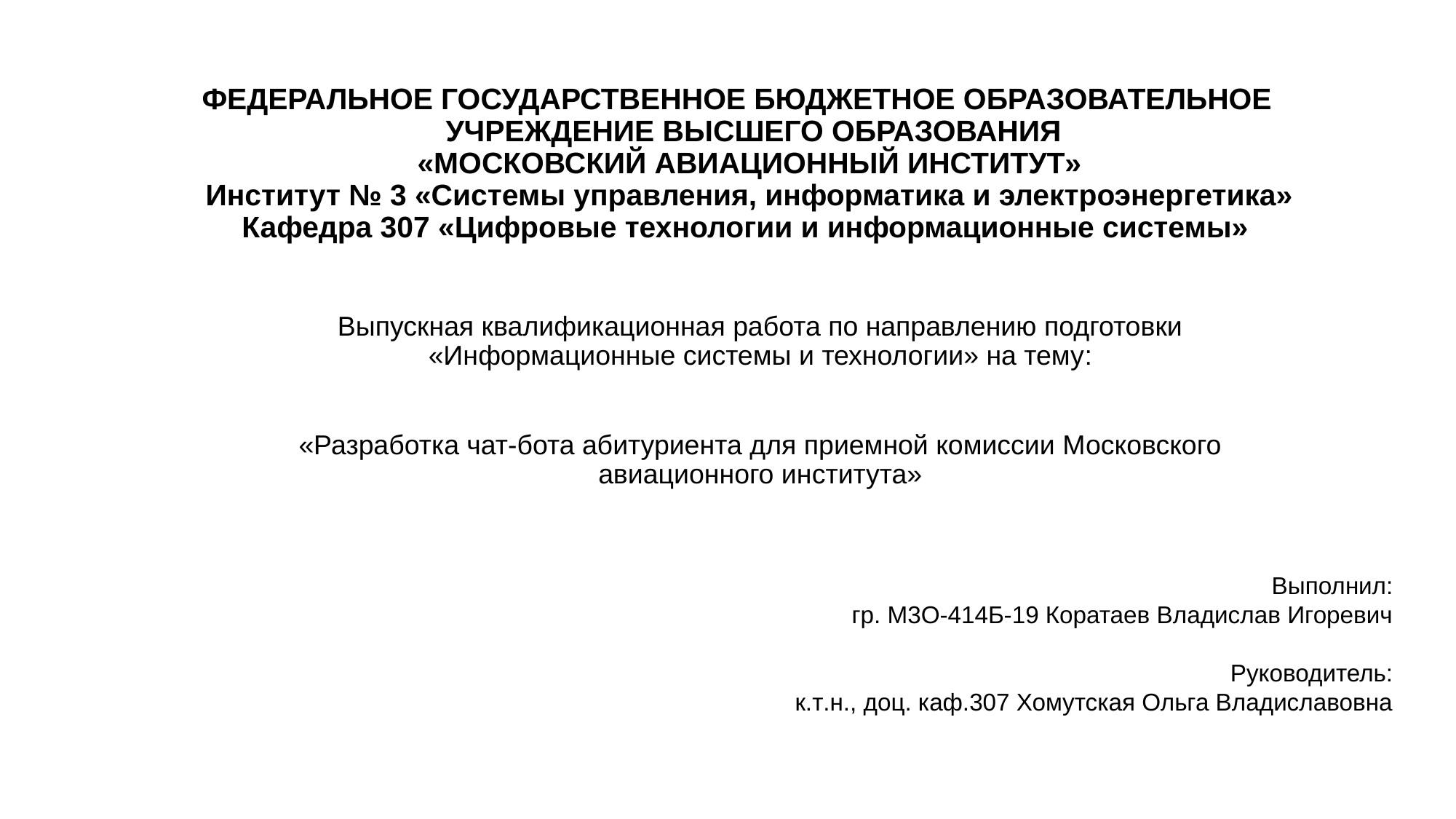

# ФЕДЕРАЛЬНОЕ ГОСУДАРСТВЕННОЕ БЮДЖЕТНОЕ ОБРАЗОВАТЕЛЬНОЕ УЧРЕЖДЕНИЕ ВЫСШЕГО ОБРАЗОВАНИЯ «МОСКОВСКИЙ АВИАЦИОННЫЙ ИНСТИТУТ» Институт № 3 «Системы управления, информатика и электроэнергетика» Кафедра 307 «Цифровые технологии и информационные системы»
Выпускная квалификационная работа по направлению подготовки «Информационные системы и технологии» на тему:

«Разработка чат-бота абитуриента для приемной комиссии Московского авиационного института»

Выполнил:
гр. М3О-414Б-19 Коратаев Владислав Игоревич

Руководитель:
к.т.н., доц. каф.307 Хомутская Ольга Владиславовна